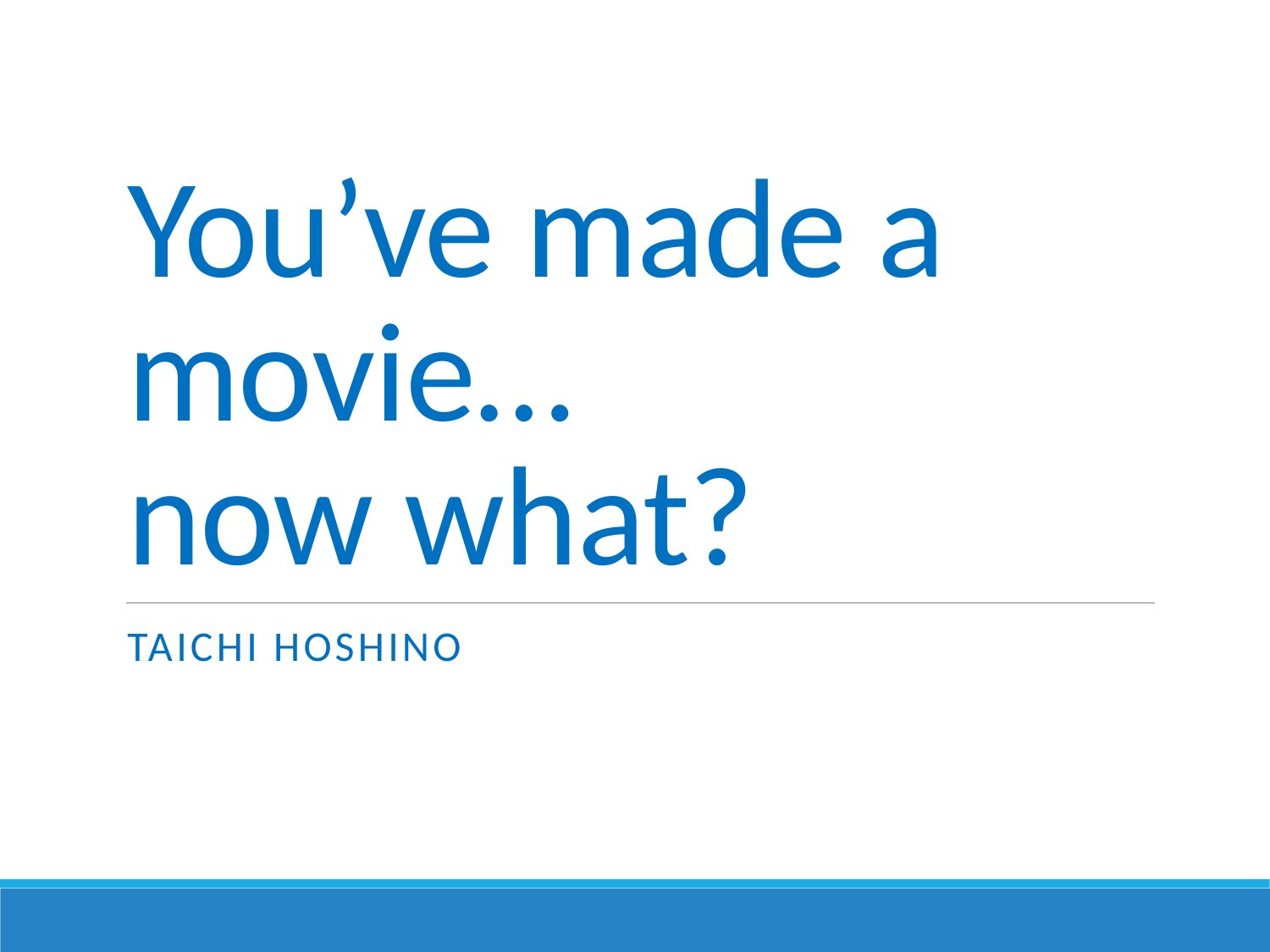

# You’ve made a movie… now what?
Taichi hoshino